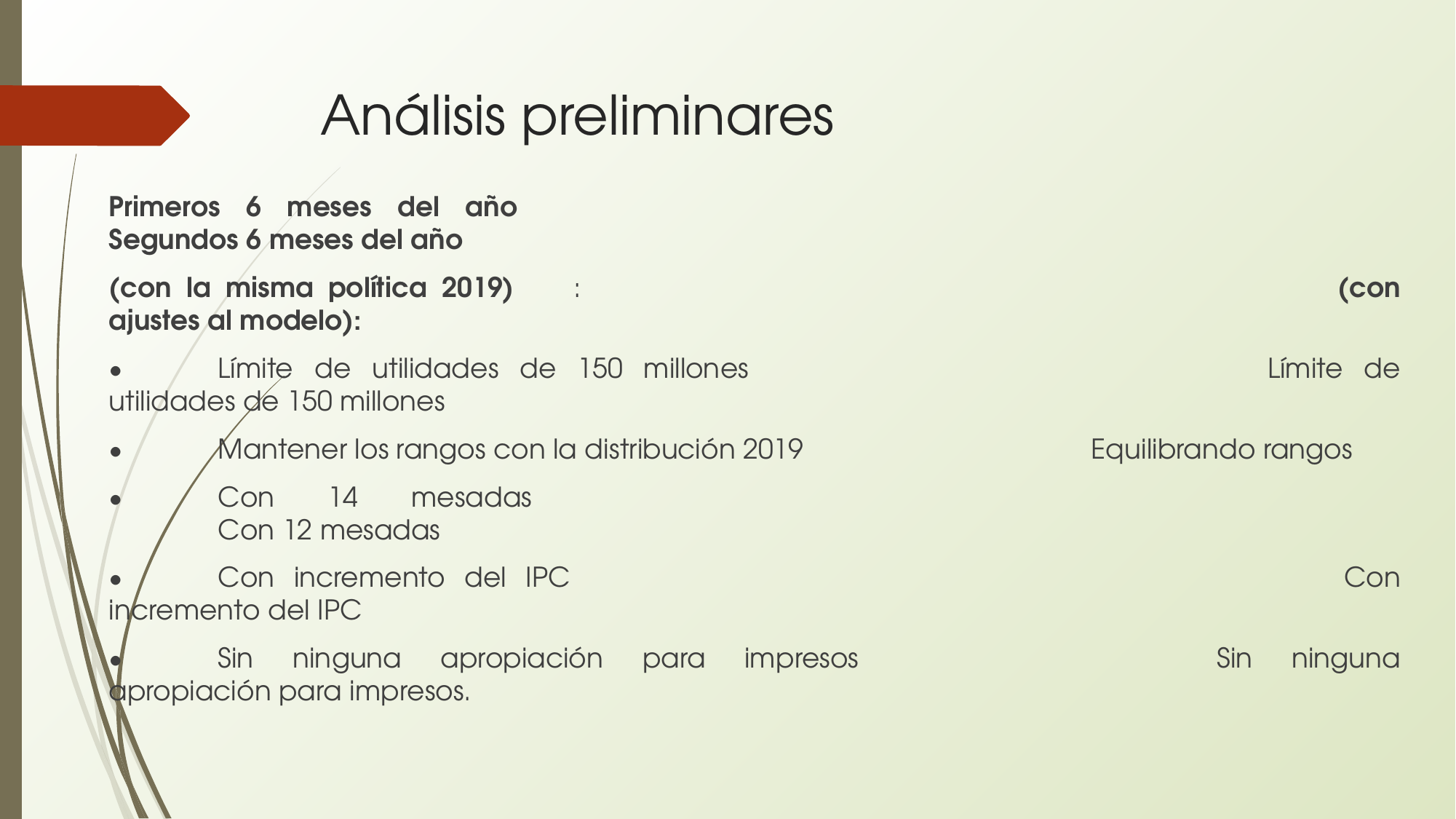

# Análisis preliminares
Primeros 6 meses del año 								 Segundos 6 meses del año
(con la misma política 2019)	:							(con ajustes al modelo):
•	Límite de utilidades de 150 millones					Límite de utilidades de 150 millones
•	Mantener los rangos con la distribución 2019			Equilibrando rangos
•	Con 14 mesadas									Con 12 mesadas
•	Con incremento del IPC								Con incremento del IPC
•	Sin ninguna apropiación para impresos				Sin ninguna apropiación para impresos.

El modelo propuesto arroja los siguientes resultados: